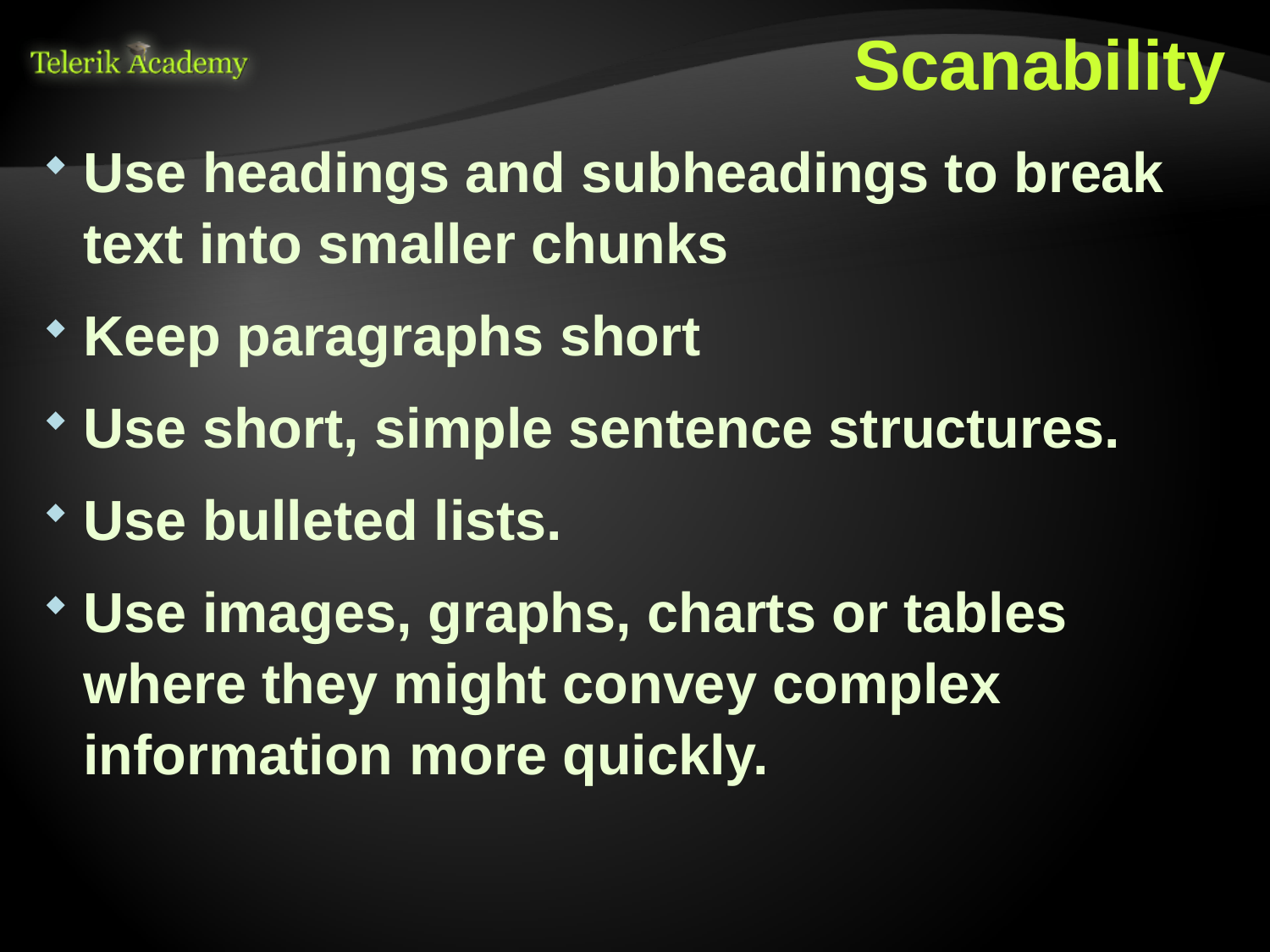

# Scanability
Use headings and subheadings to break text into smaller chunks
Keep paragraphs short
Use short, simple sentence structures.
Use bulleted lists.
Use images, graphs, charts or tables where they might convey complex information more quickly.